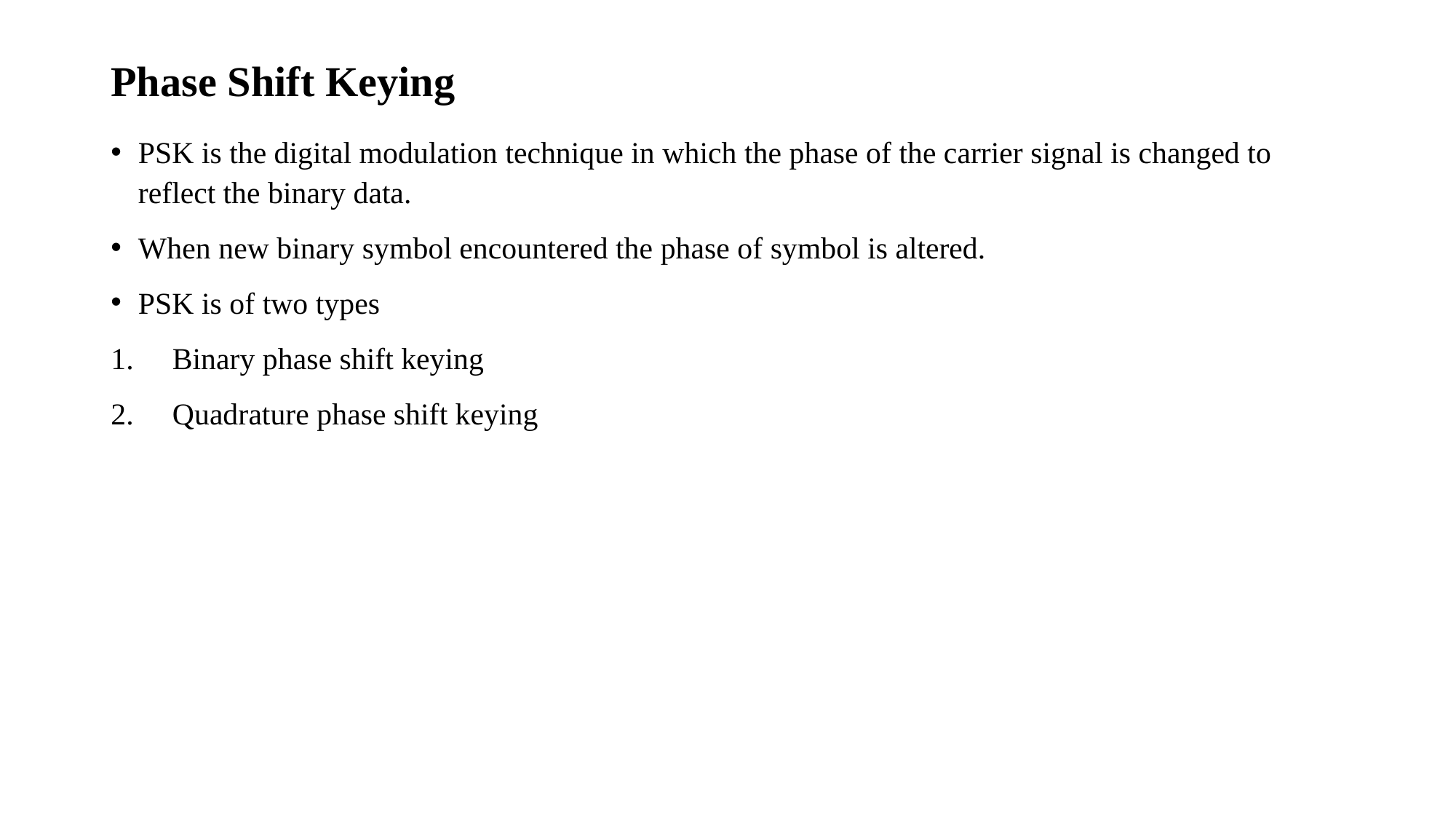

# Phase Shift Keying
PSK is the digital modulation technique in which the phase of the carrier signal is changed to reflect the binary data.
When new binary symbol encountered the phase of symbol is altered.
PSK is of two types
Binary phase shift keying
Quadrature phase shift keying